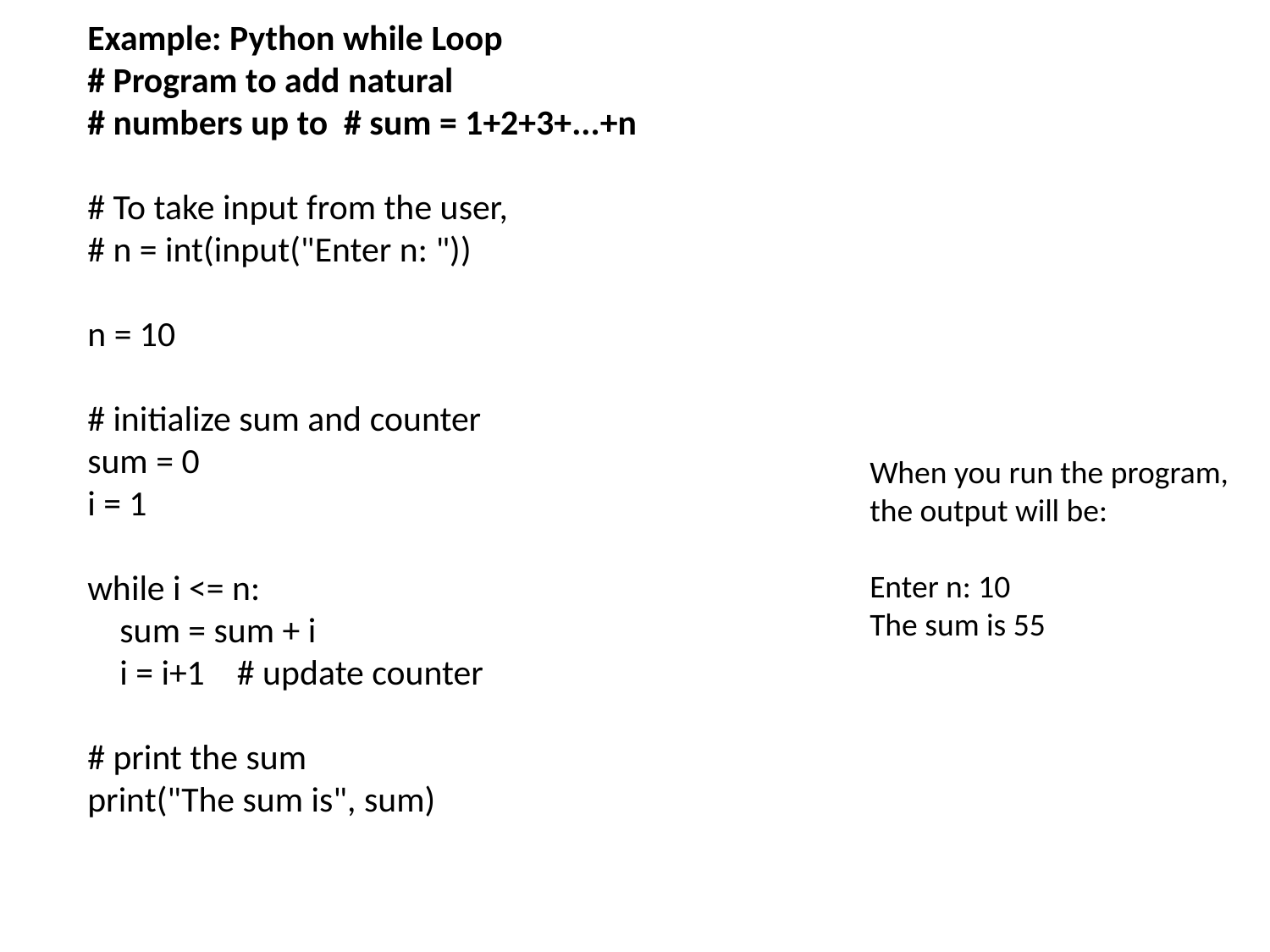

Example: Python while Loop
# Program to add natural
# numbers up to  # sum = 1+2+3+...+n

# To take input from the user,
# n = int(input("Enter n: "))

n = 10

# initialize sum and counter
sum = 0
i = 1

while i <= n:
    sum = sum + i
    i = i+1    # update counter

# print the sum
print("The sum is", sum)

When you run the program, the output will be:

Enter n: 10
The sum is 55